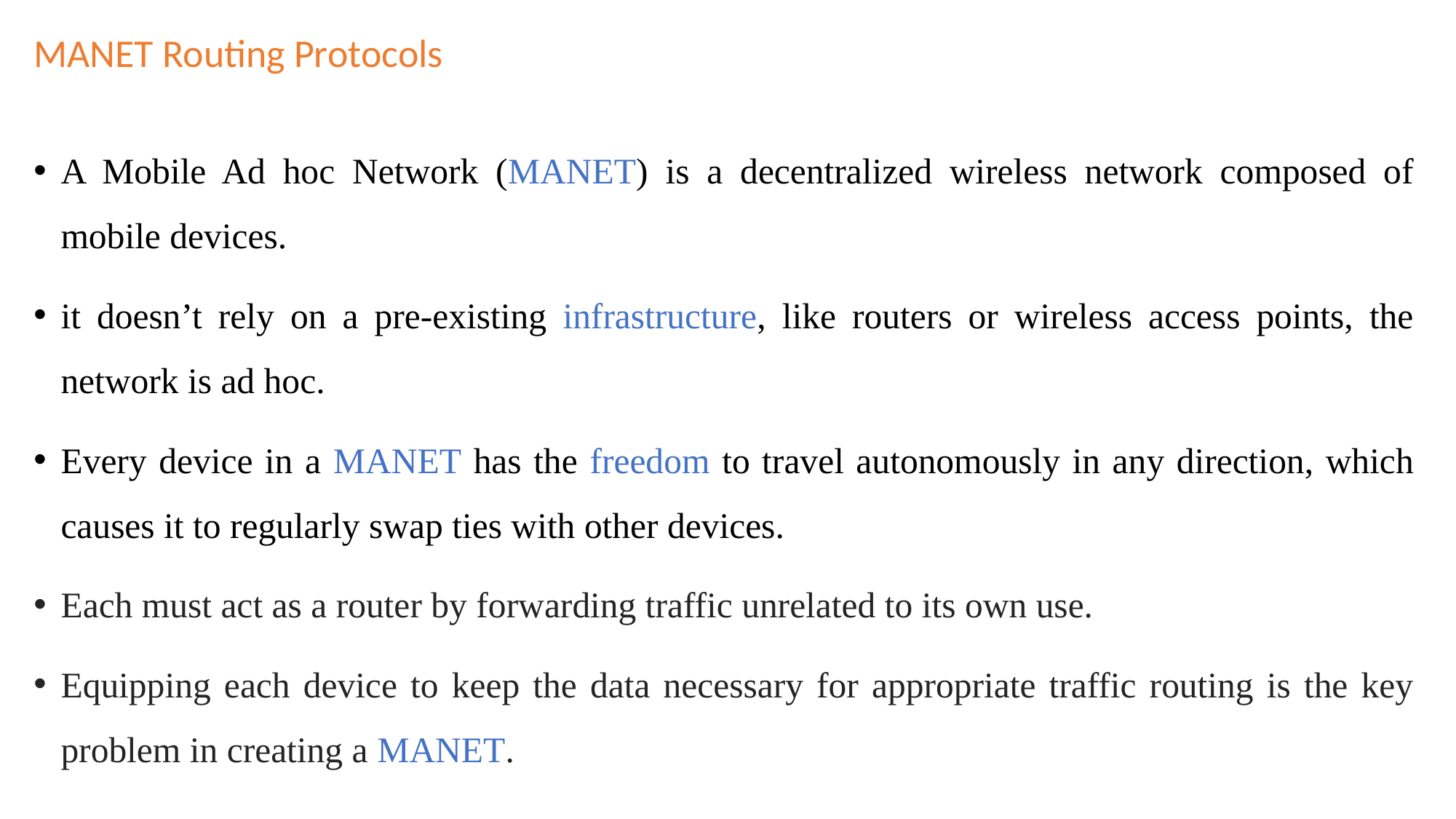

# MANET Routing Protocols
A Mobile Ad hoc Network (MANET) is a decentralized wireless network composed of mobile devices.
it doesn’t rely on a pre-existing infrastructure, like routers or wireless access points, the network is ad hoc.
Every device in a MANET has the freedom to travel autonomously in any direction, which causes it to regularly swap ties with other devices.
Each must act as a router by forwarding traffic unrelated to its own use.
Equipping each device to keep the data necessary for appropriate traffic routing is the key problem in creating a MANET.